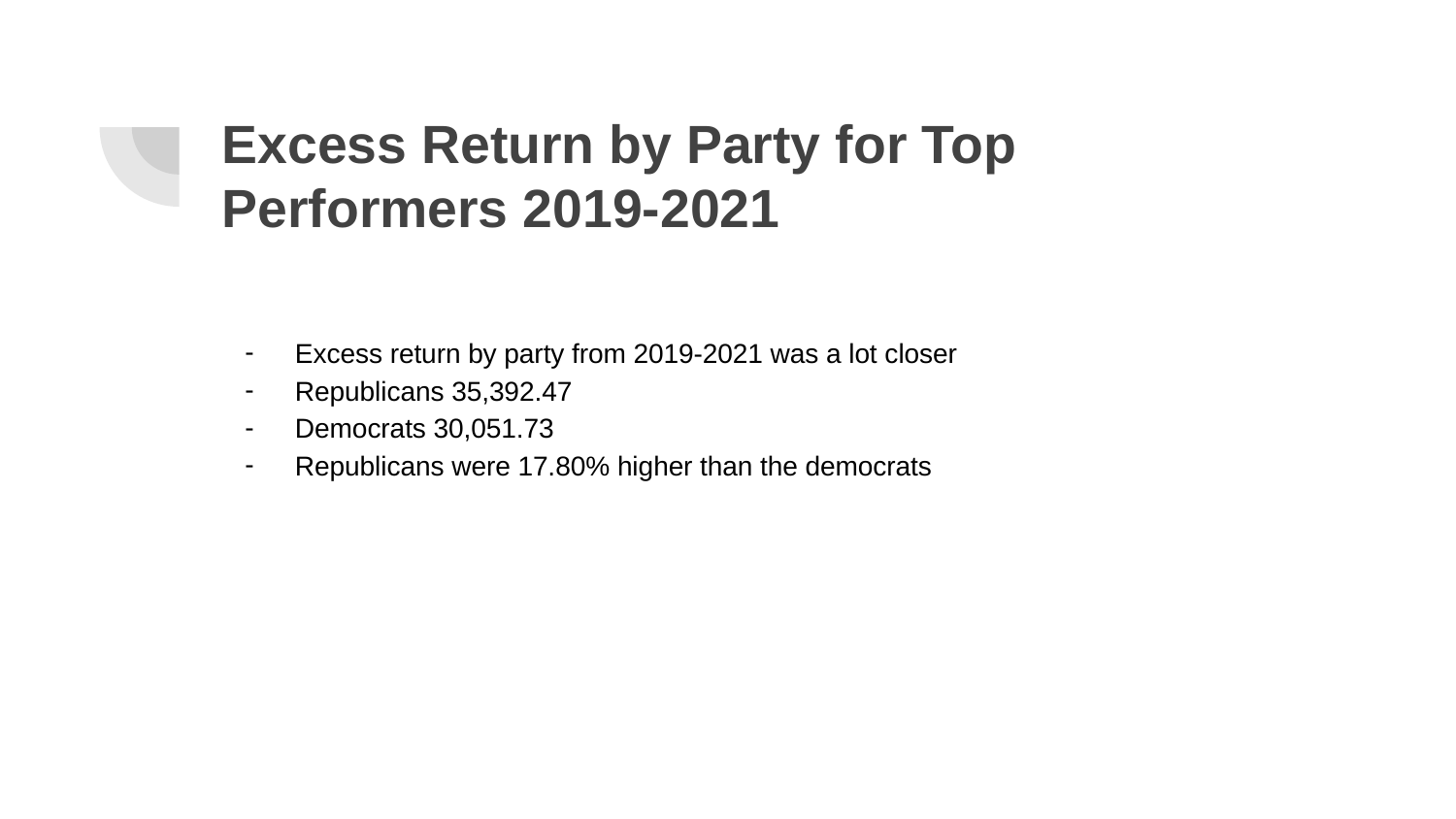

# Excess Return by Party for Top Performers 2019-2021
Excess return by party from 2019-2021 was a lot closer
Republicans 35,392.47
Democrats 30,051.73
Republicans were 17.80% higher than the democrats